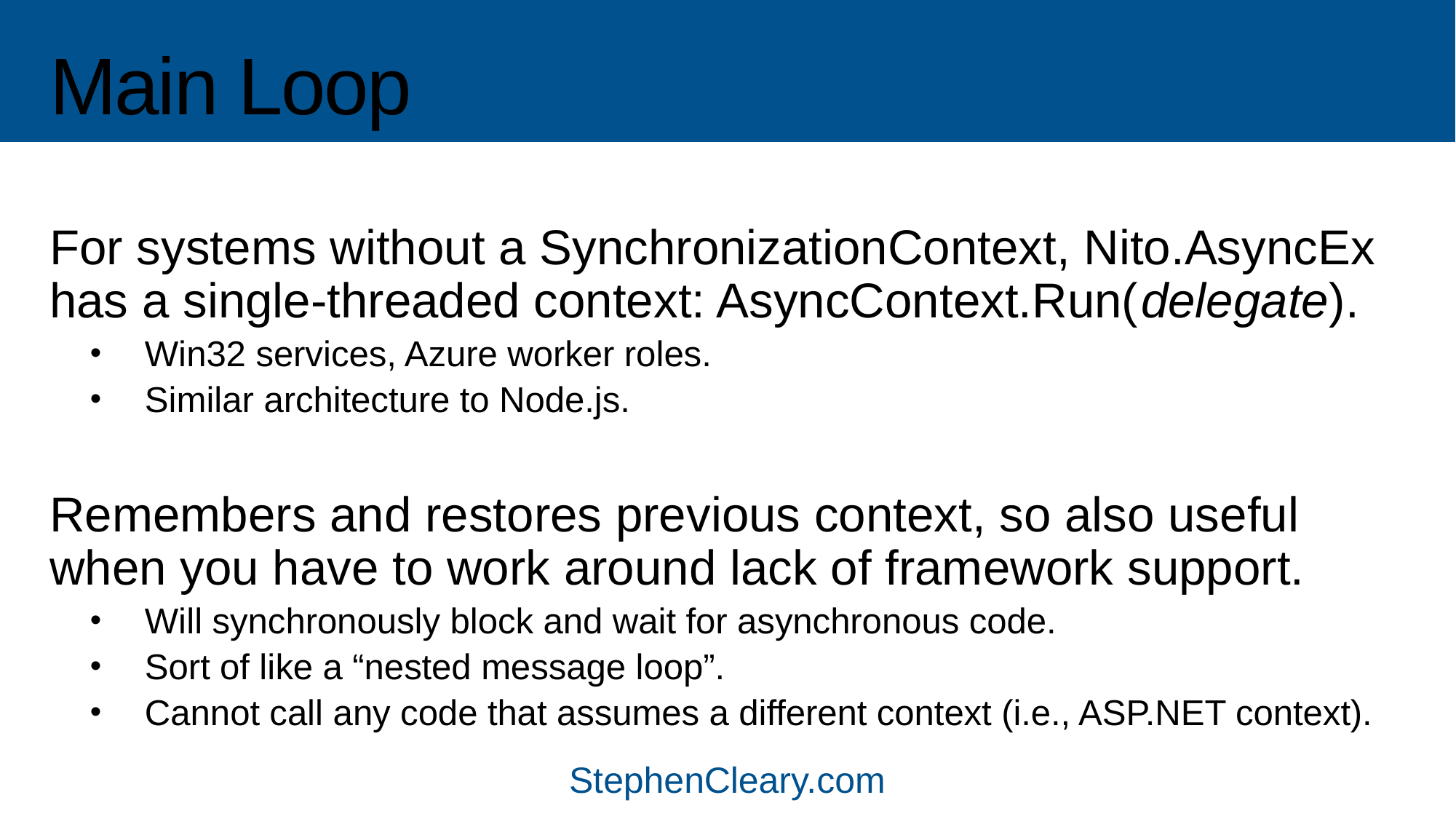

# Main Loop

For systems without a SynchronizationContext, Nito.AsyncEx has a single-threaded context: AsyncContext.Run(delegate).
Win32 services, Azure worker roles.
Similar architecture to Node.js.

Remembers and restores previous context, so also useful when you have to work around lack of framework support.
Will synchronously block and wait for asynchronous code.
Sort of like a “nested message loop”.
Cannot call any code that assumes a different context (i.e., ASP.NET context).